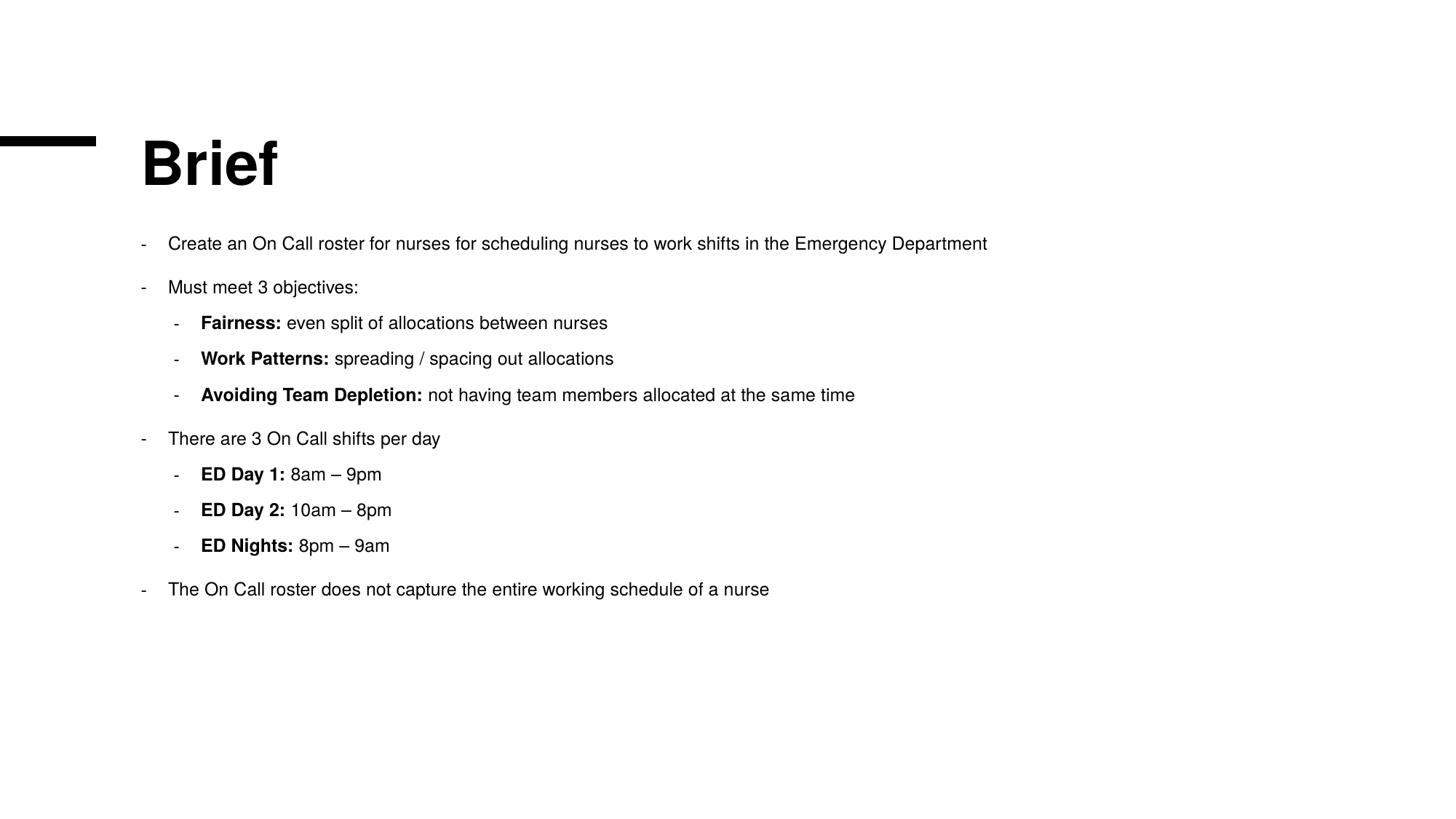

# Brief
Create an On Call roster for nurses for scheduling nurses to work shifts in the Emergency Department
Must meet 3 objectives:
Fairness: even split of allocations between nurses
Work Patterns: spreading / spacing out allocations
Avoiding Team Depletion: not having team members allocated at the same time
There are 3 On Call shifts per day
ED Day 1: 8am – 9pm
ED Day 2: 10am – 8pm
ED Nights: 8pm – 9am
The On Call roster does not capture the entire working schedule of a nurse